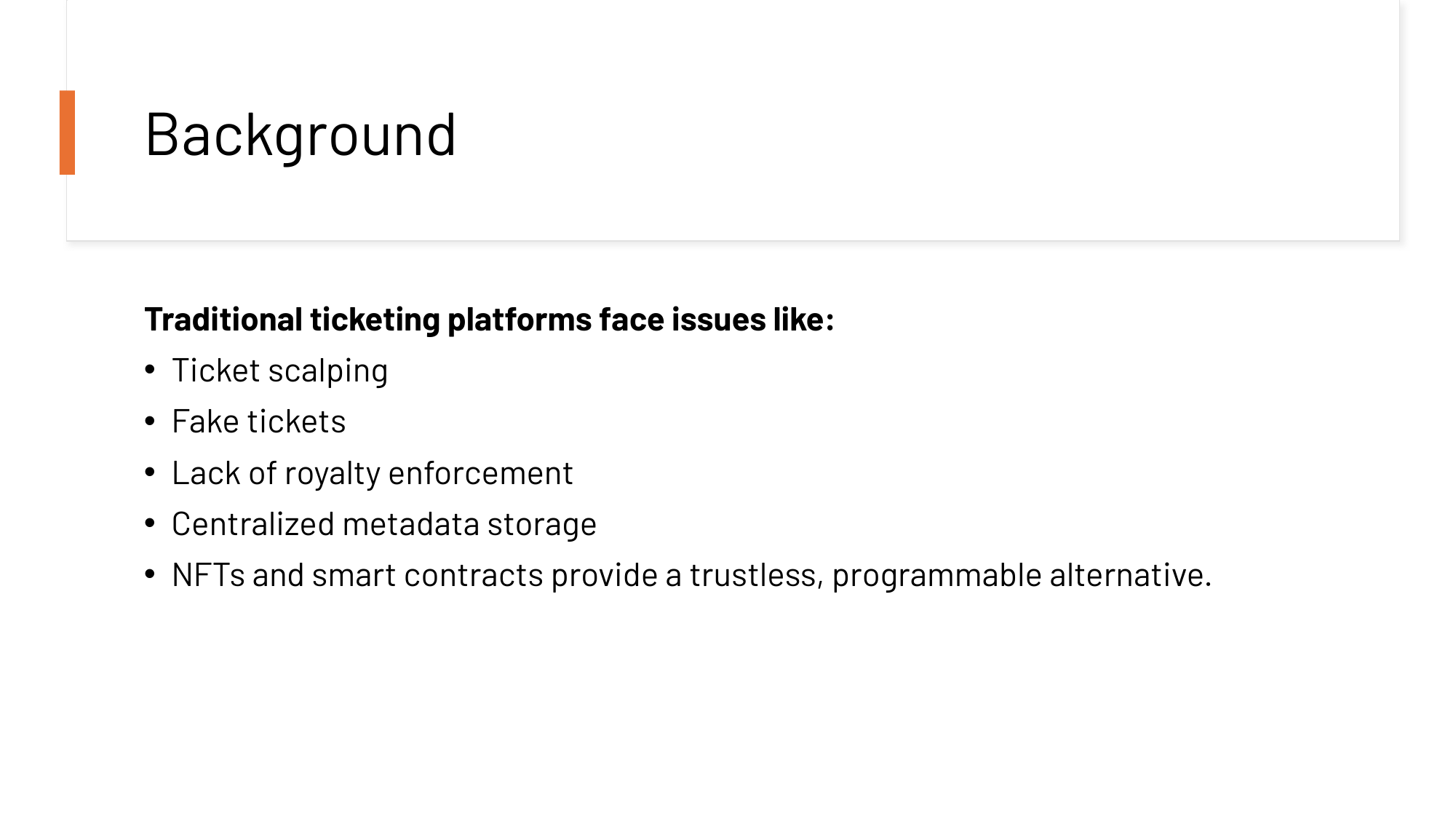

# Background

Traditional ticketing platforms face issues like:
Ticket scalping
Fake tickets
Lack of royalty enforcement
Centralized metadata storage
NFTs and smart contracts provide a trustless, programmable alternative.